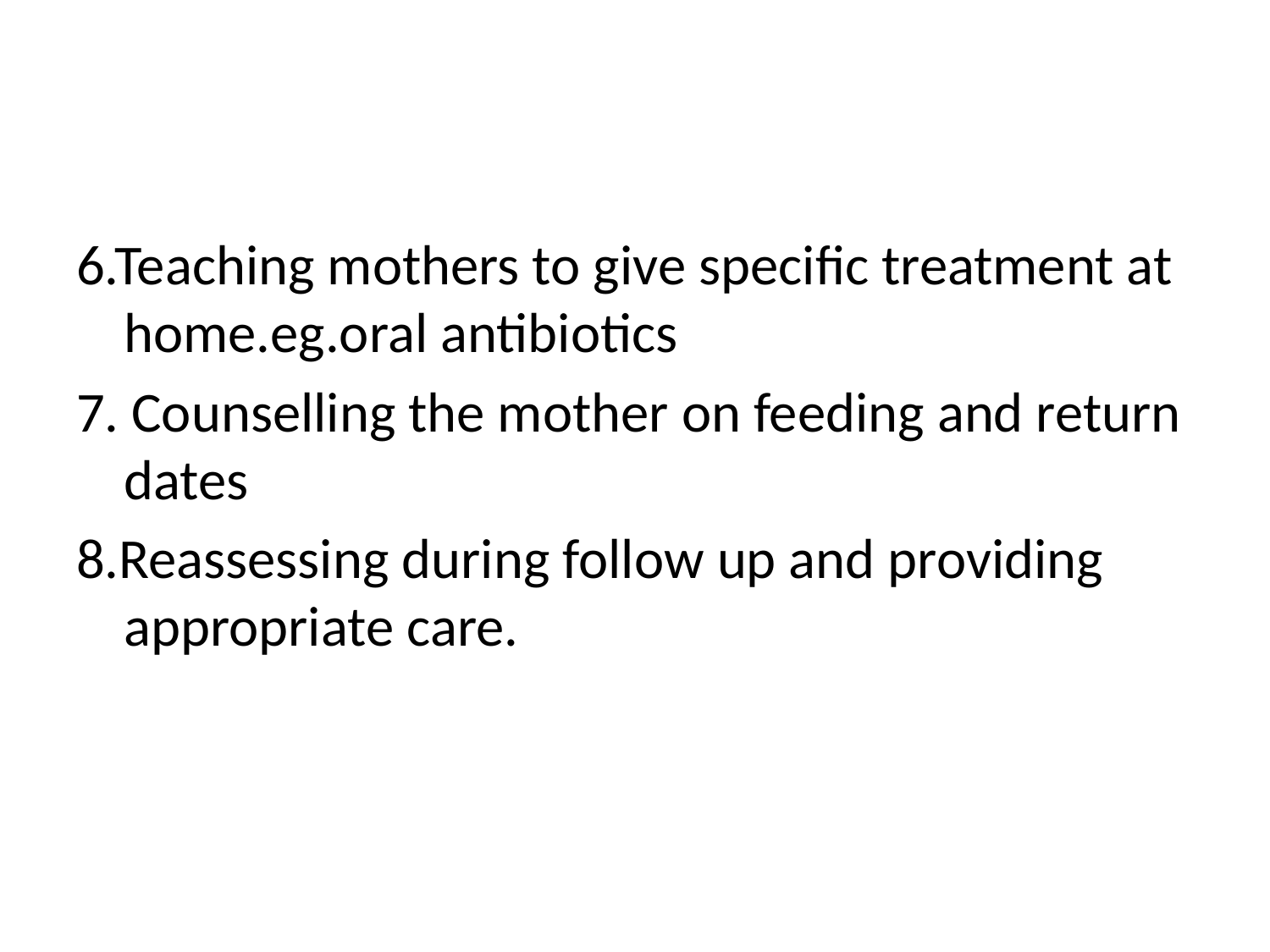

#
6.Teaching mothers to give specific treatment at home.eg.oral antibiotics
7. Counselling the mother on feeding and return dates
8.Reassessing during follow up and providing appropriate care.